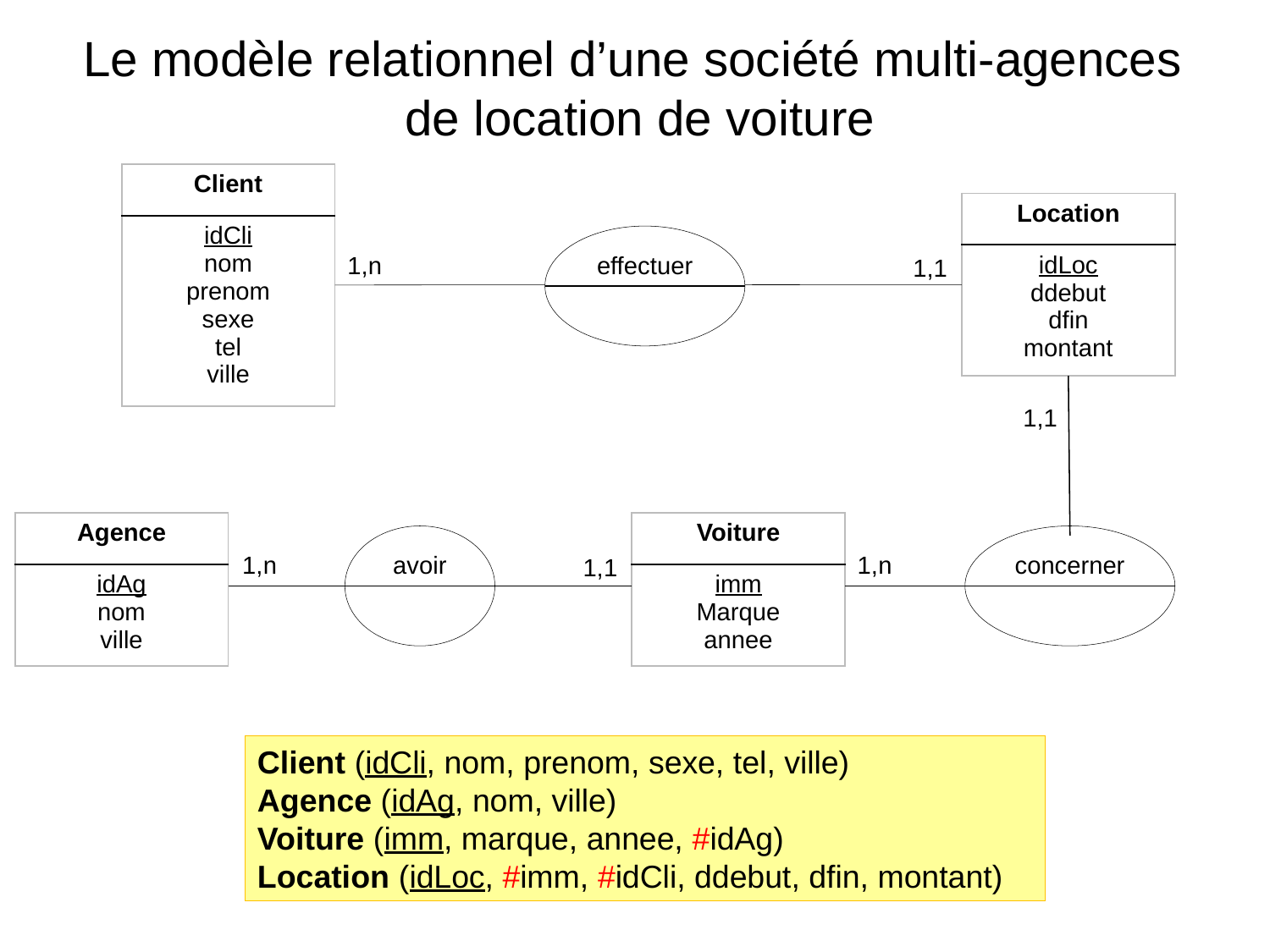

# Le modèle relationnel d’une société multi-agences de location de voiture
| Client |
| --- |
| idCli nom prenom sexe tel ville |
| Location |
| --- |
| idLoc ddebut dfin montant |
effectuer
1,n
1,1
1,1
| Agence |
| --- |
| idAg nom ville |
| Voiture |
| --- |
| imm Marque annee |
avoir
concerner
1,n
1,n
1,1
Client (idCli, nom, prenom, sexe, tel, ville)
Agence (idAg, nom, ville)
Voiture (imm, marque, annee, #idAg)
Location (idLoc, #imm, #idCli, ddebut, dfin, montant)